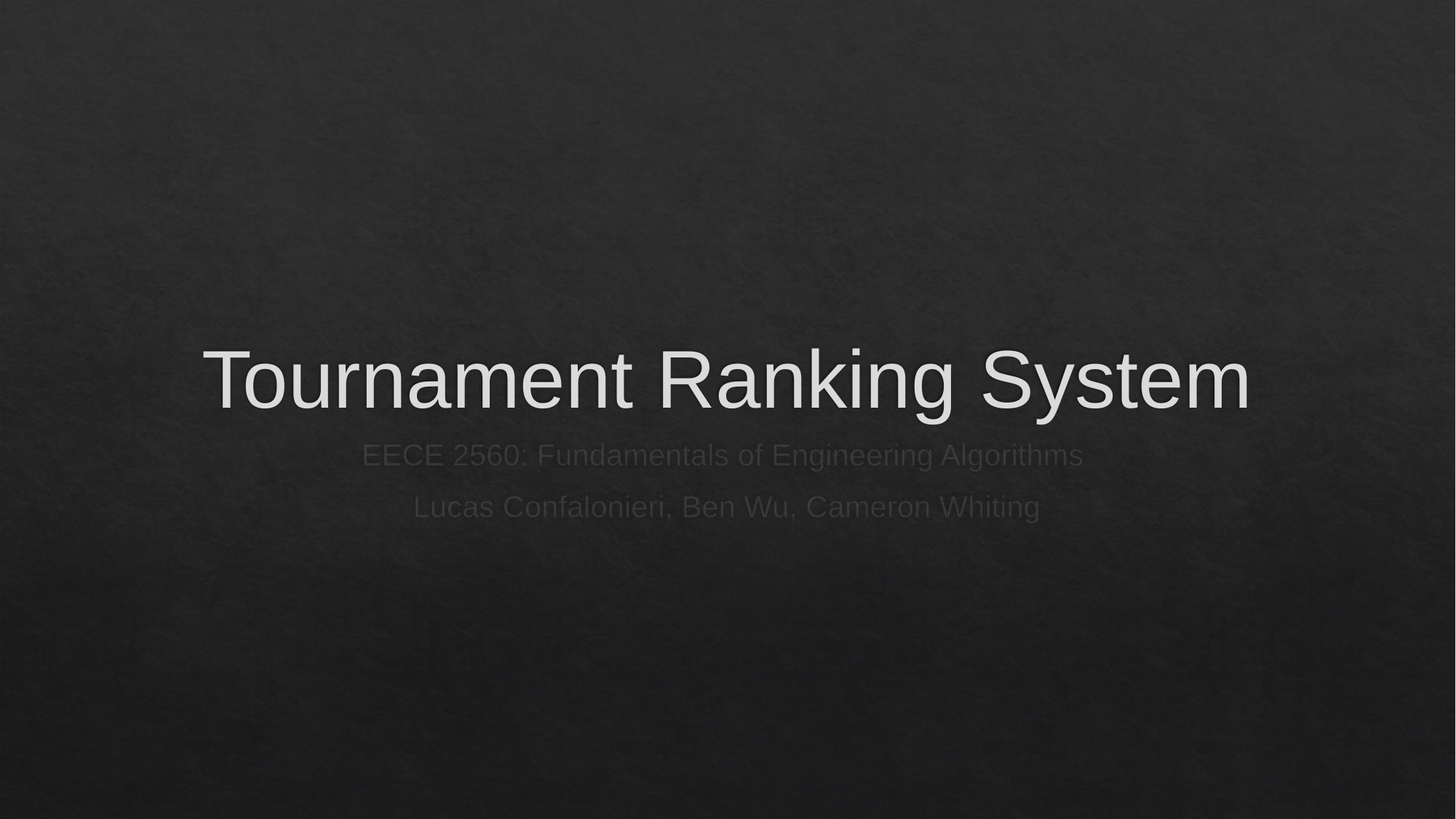

# Tournament Ranking System
EECE 2560: Fundamentals of Engineering Algorithms
Lucas Confalonieri, Ben Wu, Cameron Whiting